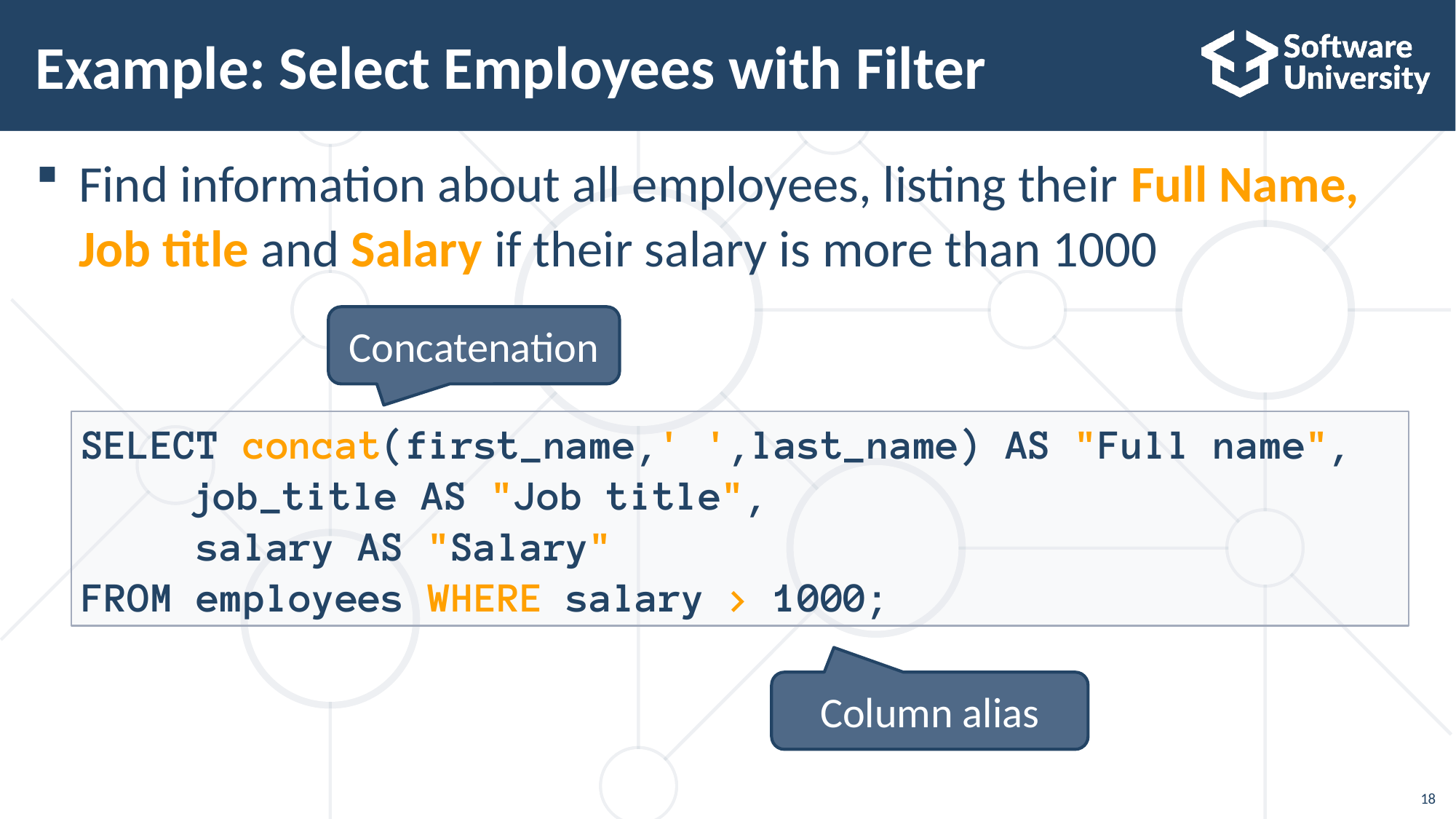

# Example: Select Employees with Filter
Find information about all employees, listing their Full Name, Job title and Salary if their salary is more than 1000
Concatenation
SELECT concat(first_name,' ',last_name) AS "Full name",
	job_title AS "Job title",
     salary AS "Salary"
FROM employees WHERE salary > 1000;
Column alias
18